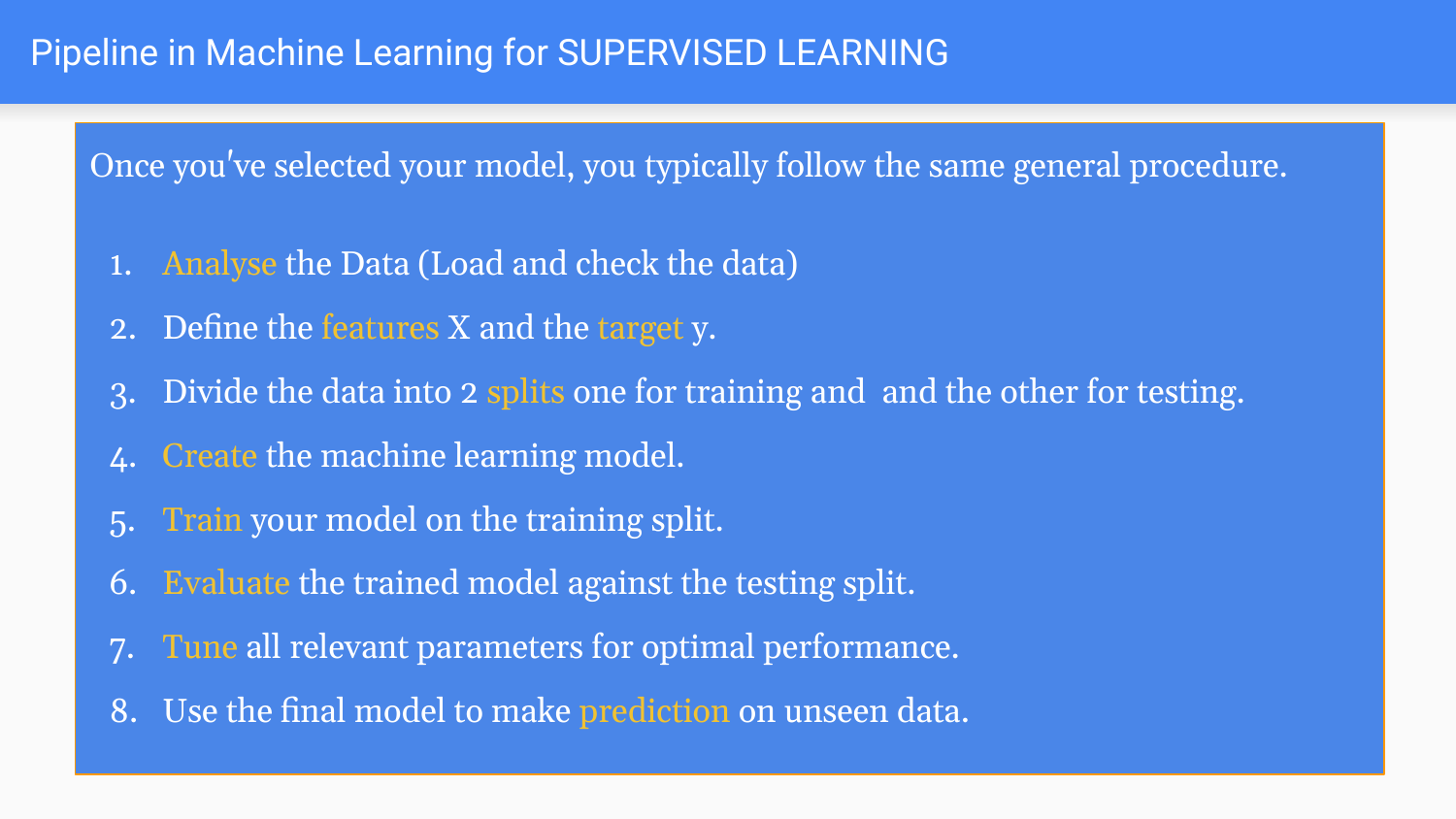

# Pipeline in Machine Learning for SUPERVISED LEARNING
Once you've selected your model, you typically follow the same general procedure.
Analyse the Data (Load and check the data)
Define the features X and the target y.
Divide the data into 2 splits one for training and  and the other for testing.
Create the machine learning model.
Train your model on the training split.
Evaluate the trained model against the testing split.
Tune all relevant parameters for optimal performance.
Use the final model to make prediction on unseen data.